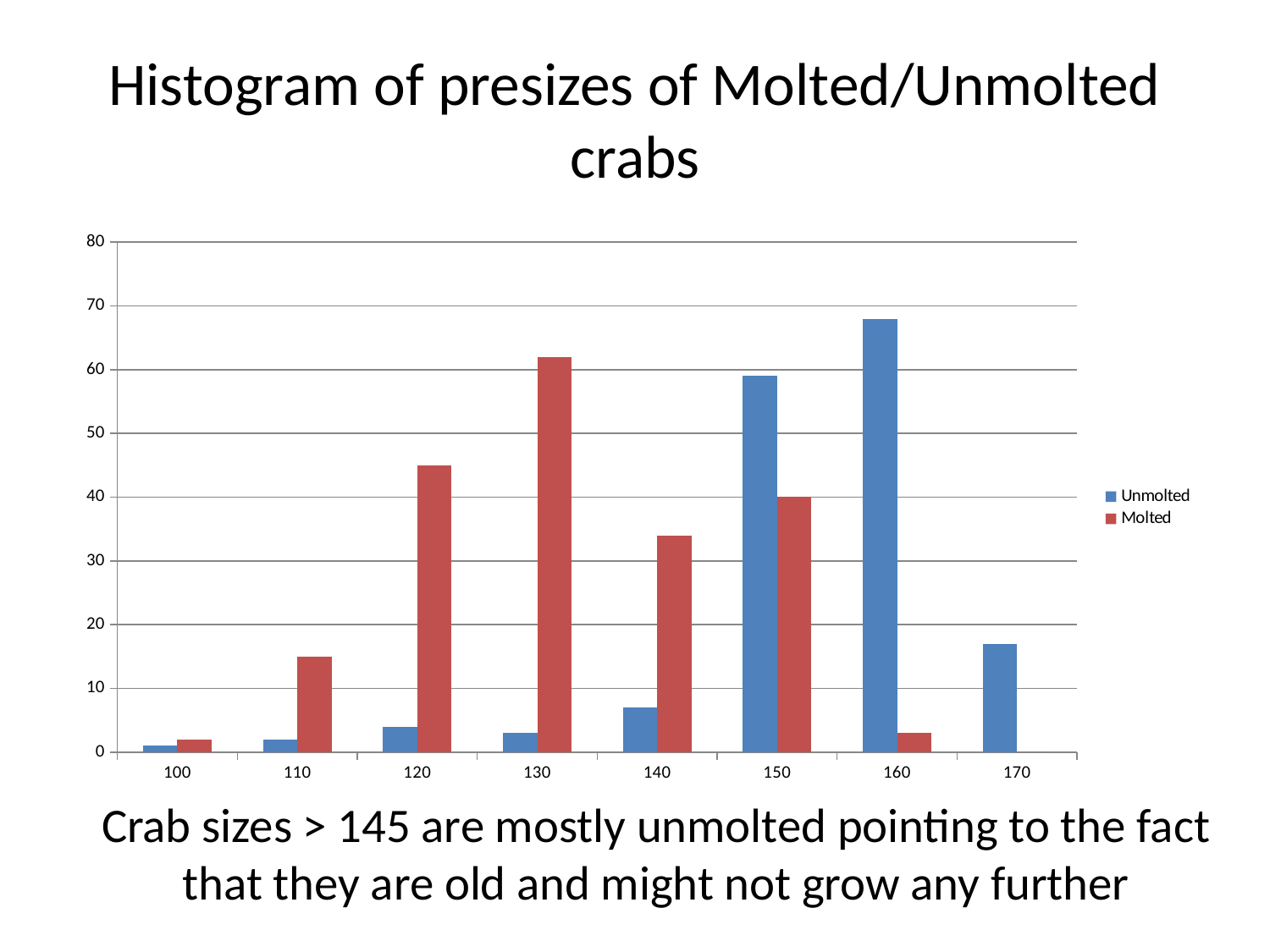

# Histogram of presizes of Molted/Unmolted crabs

### Chart

| Category |  |  |
|---|---|---|
| 100 | 1.0 | 2.0 |
| 110 | 2.0 | 15.0 |
| 120 | 4.0 | 45.0 |
| 130 | 3.0 | 62.0 |
| 140 | 7.0 | 34.0 |
| 150 | 59.0 | 40.0 |
| 160 | 68.0 | 3.0 |
| 170 | 17.0 | 0.0 |
Crab sizes > 145 are mostly unmolted pointing to the fact that they are old and might not grow any further